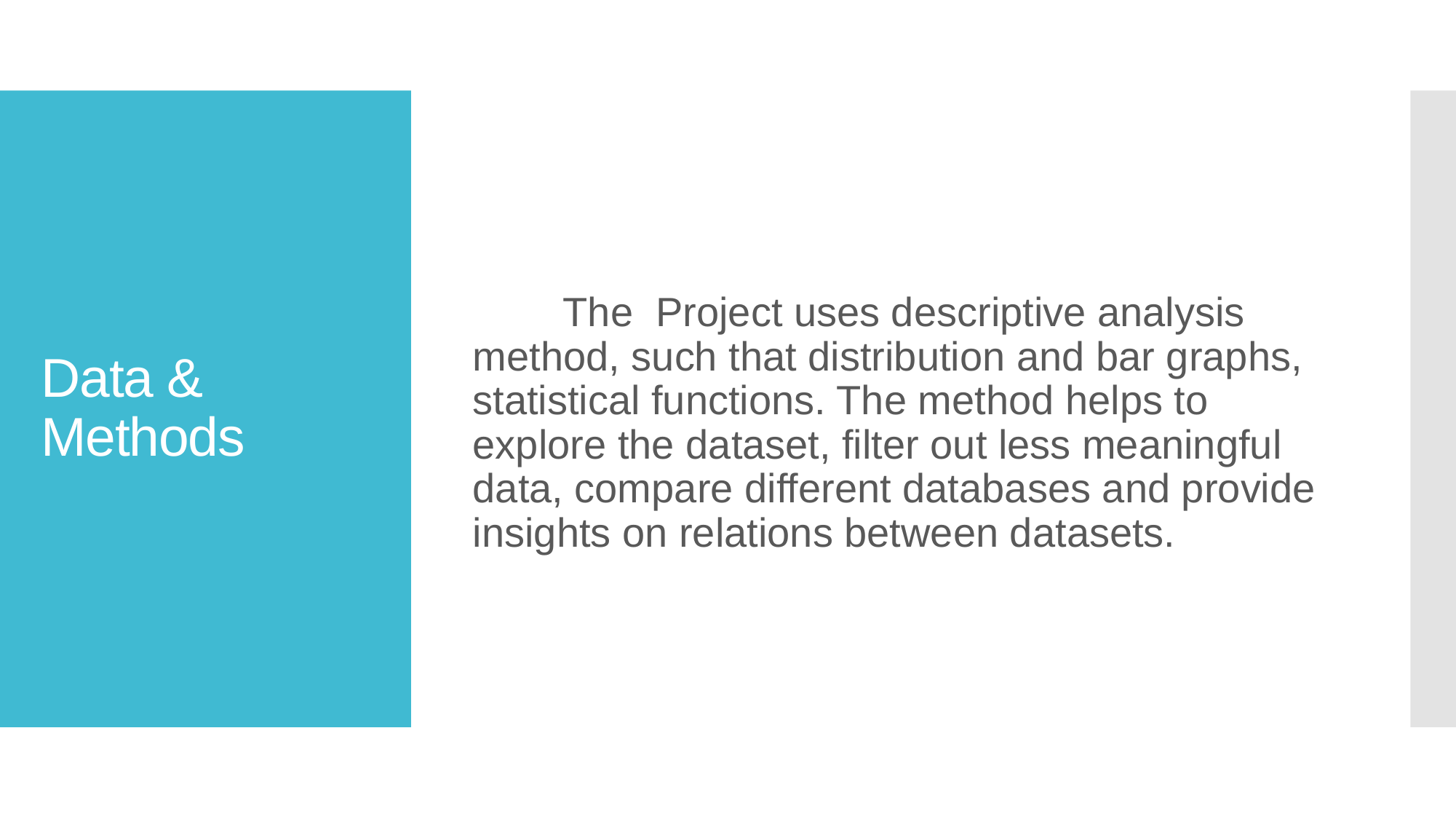

The  Project uses descriptive analysis method, such that distribution and bar graphs, statistical functions. The method helps to explore the dataset, filter out less meaningful data, compare different databases and provide insights on relations between datasets.

# Data & Methods